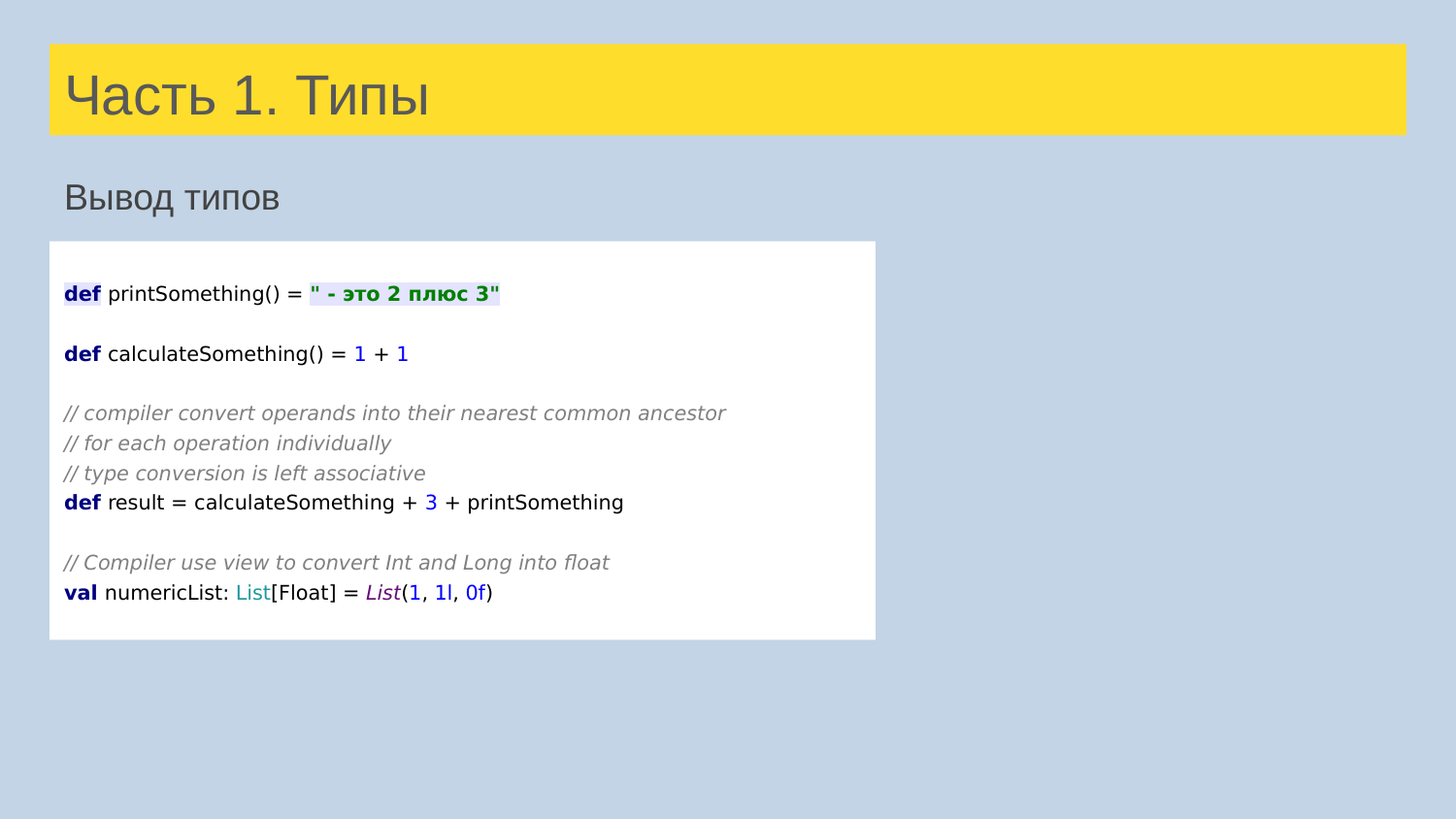

# Часть 1. Типы
Вывод типов
def printSomething() = " - это 2 плюс 3"

def calculateSomething() = 1 + 1

// compiler convert operands into their nearest common ancestor
// for each operation individually
// type conversion is left associative
def result = calculateSomething + 3 + printSomething

// Compiler use view to convert Int and Long into float
val numericList: List[Float] = List(1, 1l, 0f)